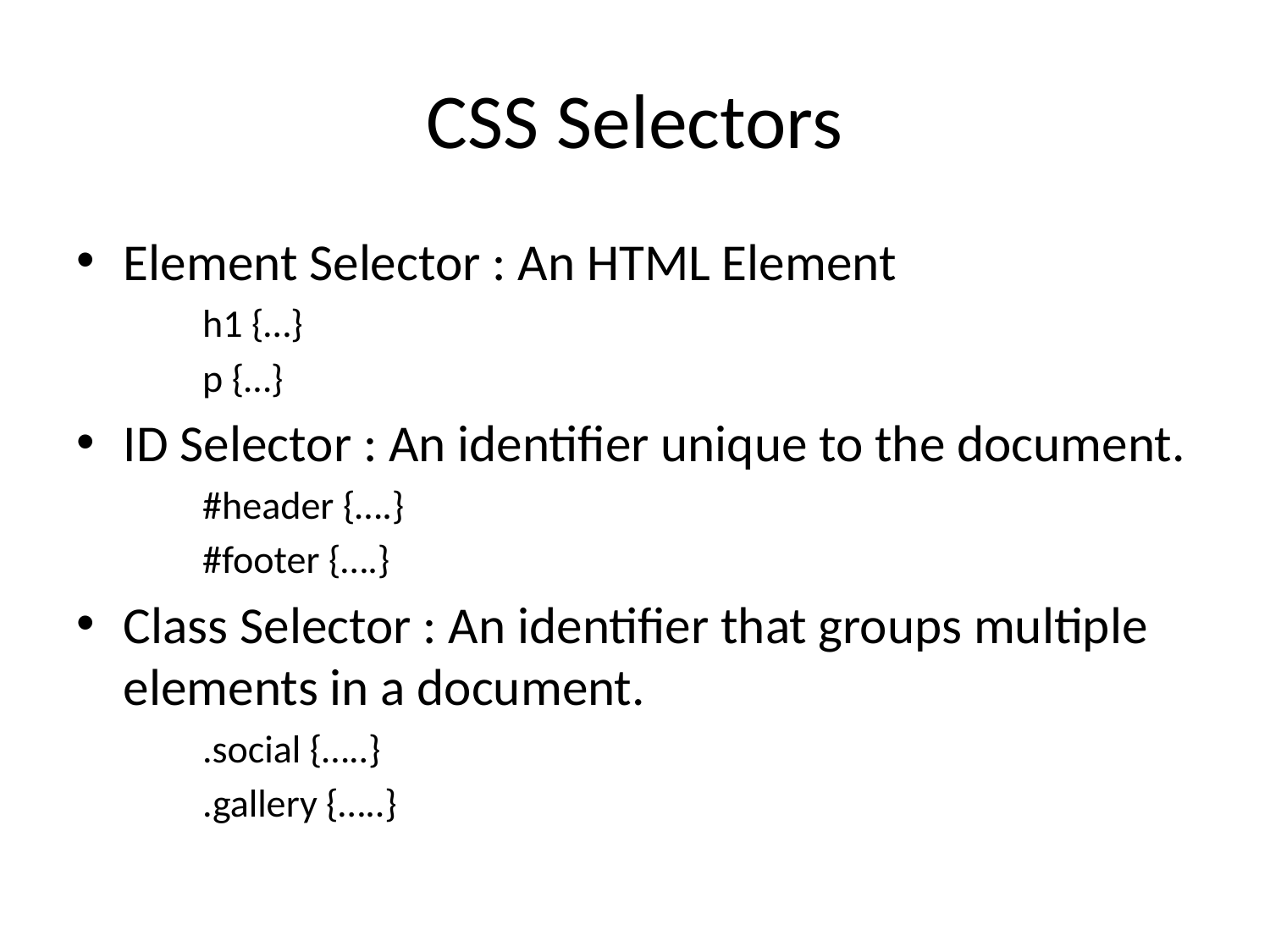

# CSS Selectors
Element Selector : An HTML Element
h1 {…}
p {…}
ID Selector : An identifier unique to the document.
#header {….}
#footer {….}
Class Selector : An identifier that groups multiple elements in a document.
.social {…..}
.gallery {…..}